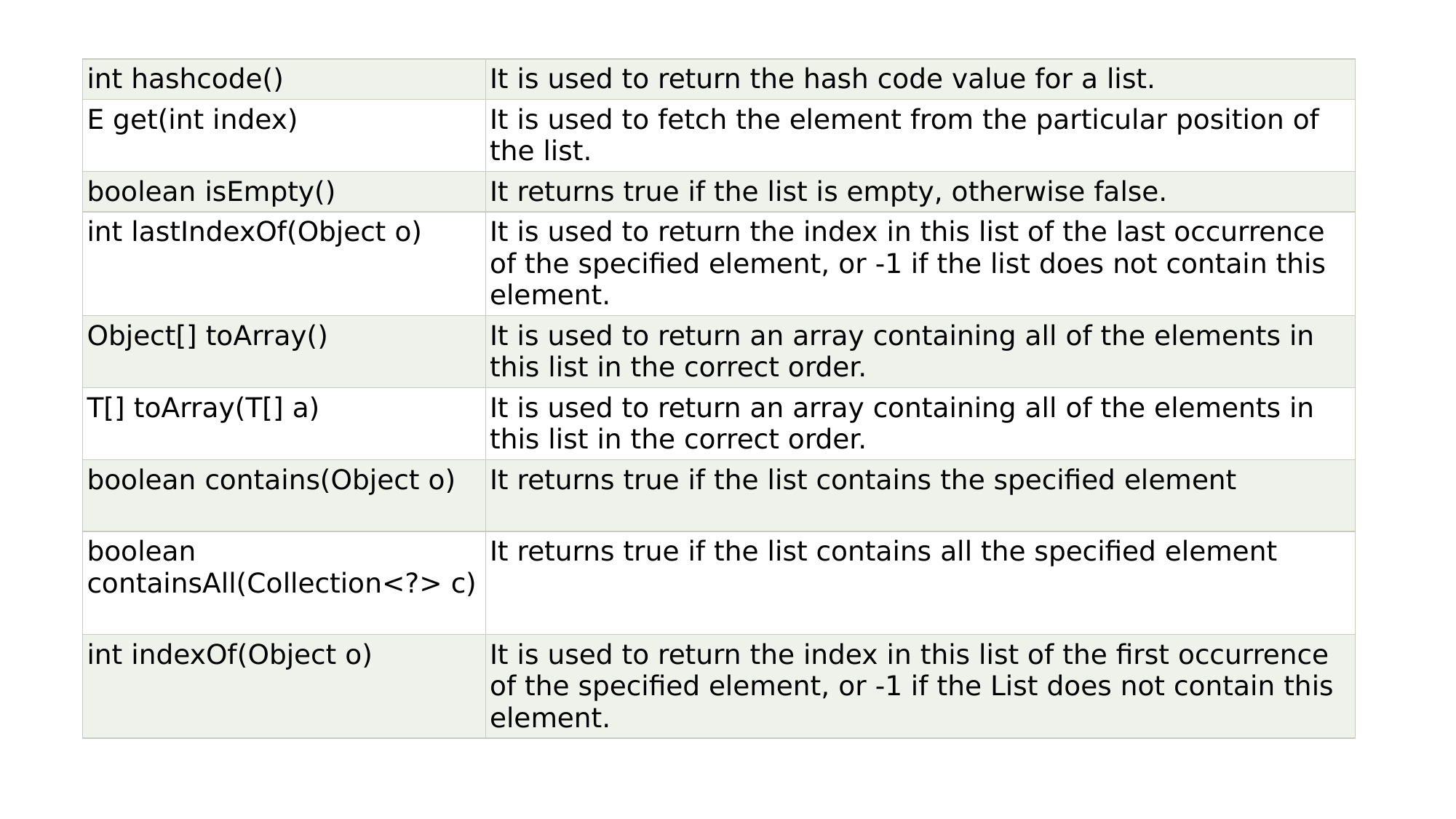

#
| int hashcode() | It is used to return the hash code value for a list. |
| --- | --- |
| E get(int index) | It is used to fetch the element from the particular position of the list. |
| boolean isEmpty() | It returns true if the list is empty, otherwise false. |
| int lastIndexOf(Object o) | It is used to return the index in this list of the last occurrence of the specified element, or -1 if the list does not contain this element. |
| Object[] toArray() | It is used to return an array containing all of the elements in this list in the correct order. |
| T[] toArray(T[] a) | It is used to return an array containing all of the elements in this list in the correct order. |
| boolean contains(Object o) | It returns true if the list contains the specified element |
| boolean containsAll(Collection<?> c) | It returns true if the list contains all the specified element |
| int indexOf(Object o) | It is used to return the index in this list of the first occurrence of the specified element, or -1 if the List does not contain this element. |